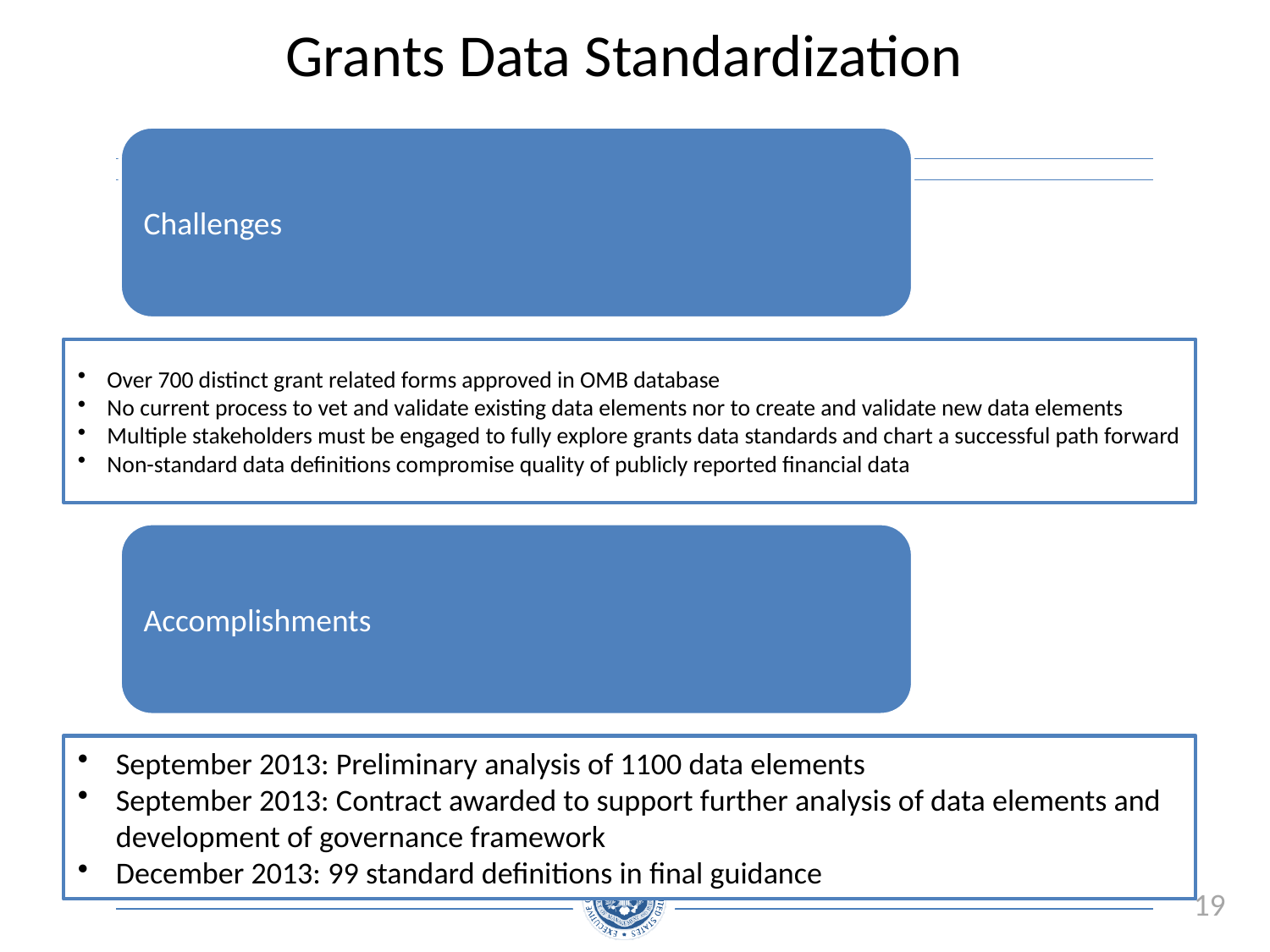

# Grants Data Standardization
Over 700 distinct grant related forms approved in OMB database
Non-standard data definitions compromise quality of publicly reported financial data
No current process to vet and validate existing data elements nor to create and validate new data elements
Multiple stakeholders must be engaged to fully explore grants data standards and chart a successful path forward
Accomplishments
December 2013: 99 standard definitions in final guidance
Challenges
September 2013: Preliminary analysis of 1100 data elements
September 2013: Contract awarded to support further analysis of data elements and development of governance framework